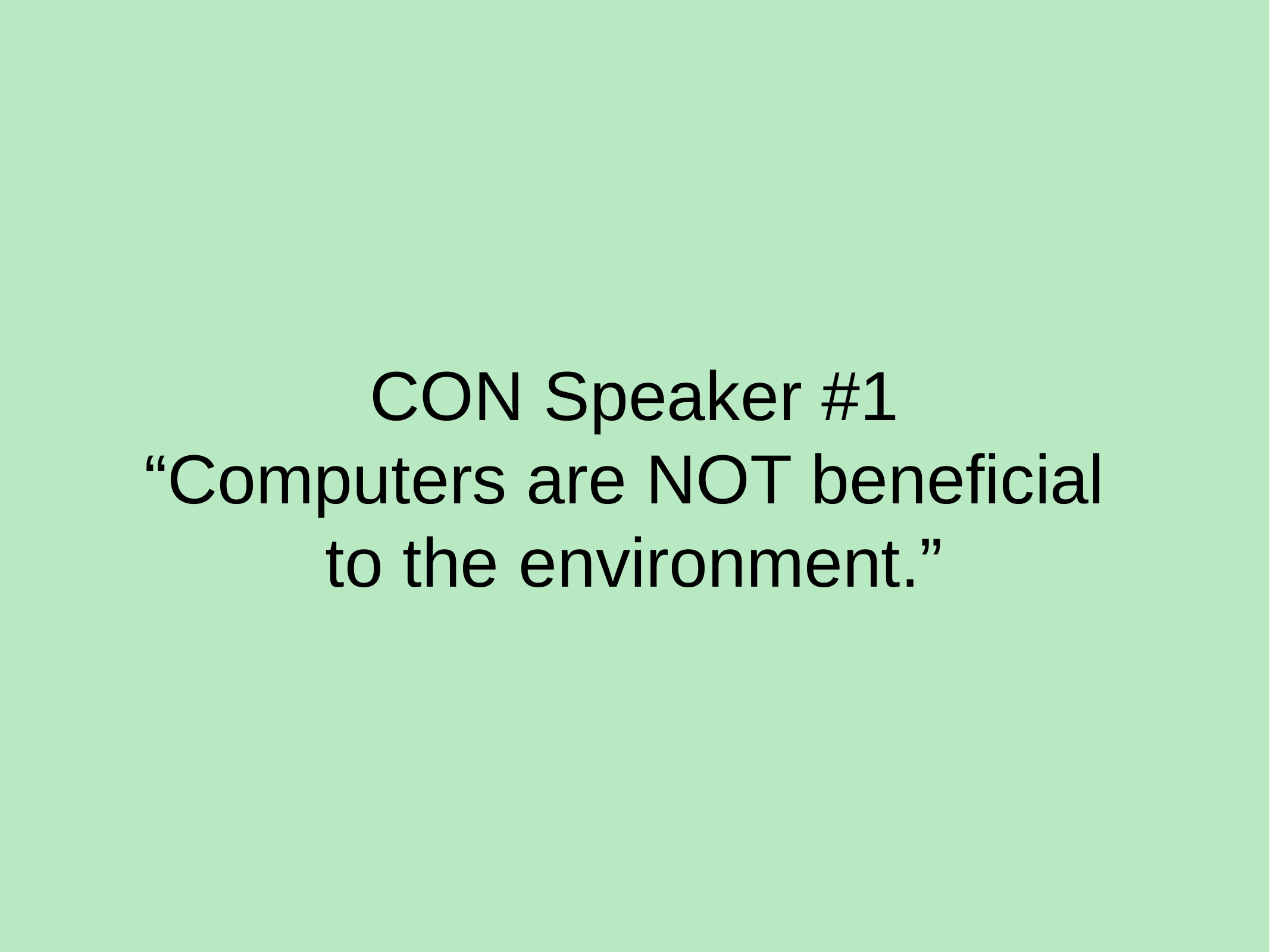

# CON Speaker #1
“Computers are NOT beneficial
to the environment.”
10